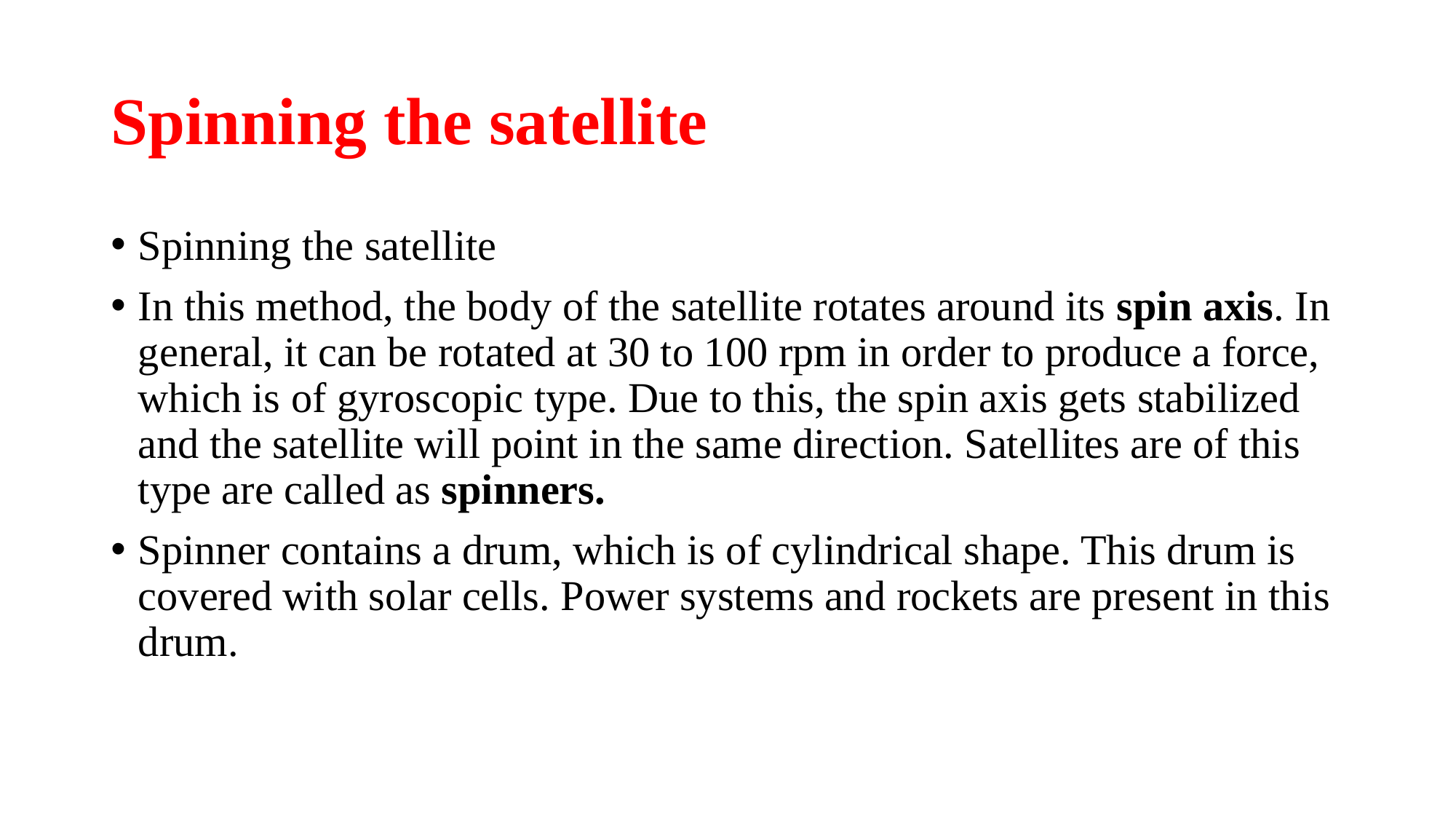

# Spinning the satellite
Spinning the satellite
In this method, the body of the satellite rotates around its spin axis. In general, it can be rotated at 30 to 100 rpm in order to produce a force, which is of gyroscopic type. Due to this, the spin axis gets stabilized and the satellite will point in the same direction. Satellites are of this type are called as spinners.
Spinner contains a drum, which is of cylindrical shape. This drum is covered with solar cells. Power systems and rockets are present in this drum.